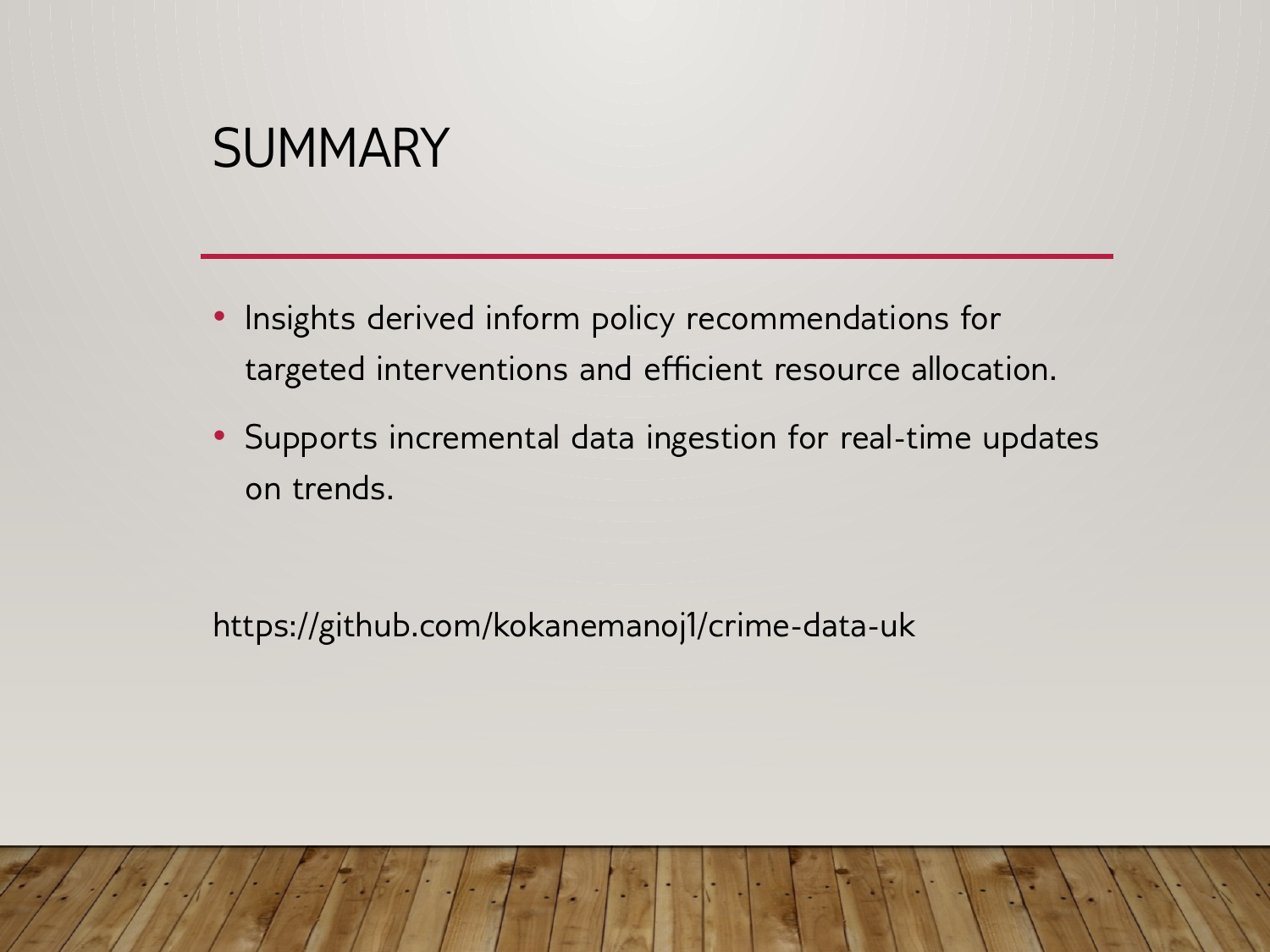

# Summary
Insights derived inform policy recommendations for targeted interventions and efficient resource allocation.
Supports incremental data ingestion for real-time updates on trends.

https://github.com/kokanemanoj1/crime-data-uk